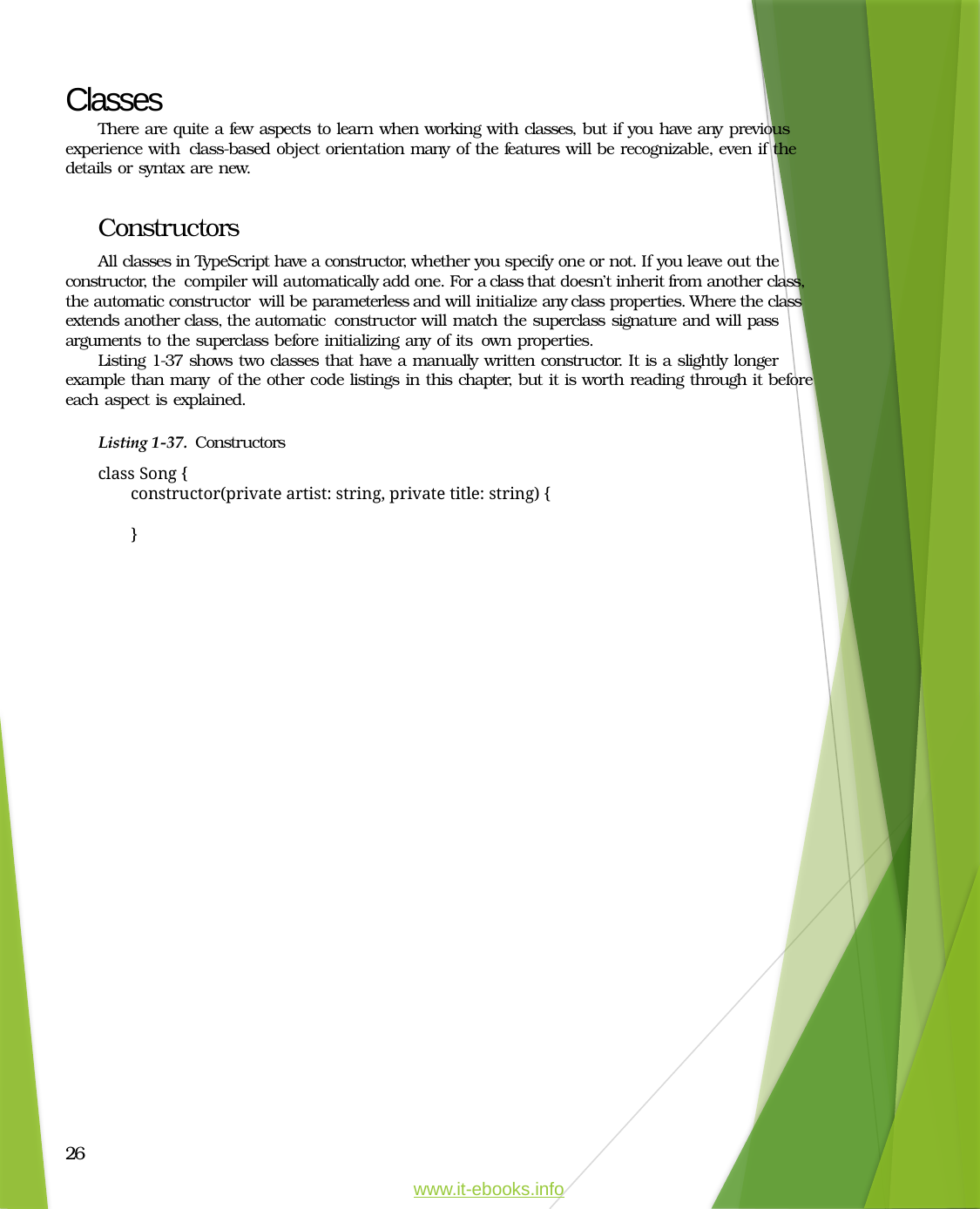

Classes
There are quite a few aspects to learn when working with classes, but if you have any previous experience with  class-based object orientation many of the features will be recognizable, even if the details or syntax are new.

Constructors
All classes in TypeScript have a constructor, whether you specify one or not. If you leave out the constructor, the  compiler will automatically add one. For a class that doesn’t inherit from another class, the automatic constructor  will be parameterless and will initialize any class properties. Where the class extends another class, the automatic  constructor will match the superclass signature and will pass arguments to the superclass before initializing any of its  own properties.
Listing 1-37 shows two classes that have a manually written constructor. It is a slightly longer example than many  of the other code listings in this chapter, but it is worth reading through it before each aspect is explained.

Listing 1-37. Constructors
class Song {
constructor(private artist: string, private title: string) {

}
26
www.it-ebooks.info